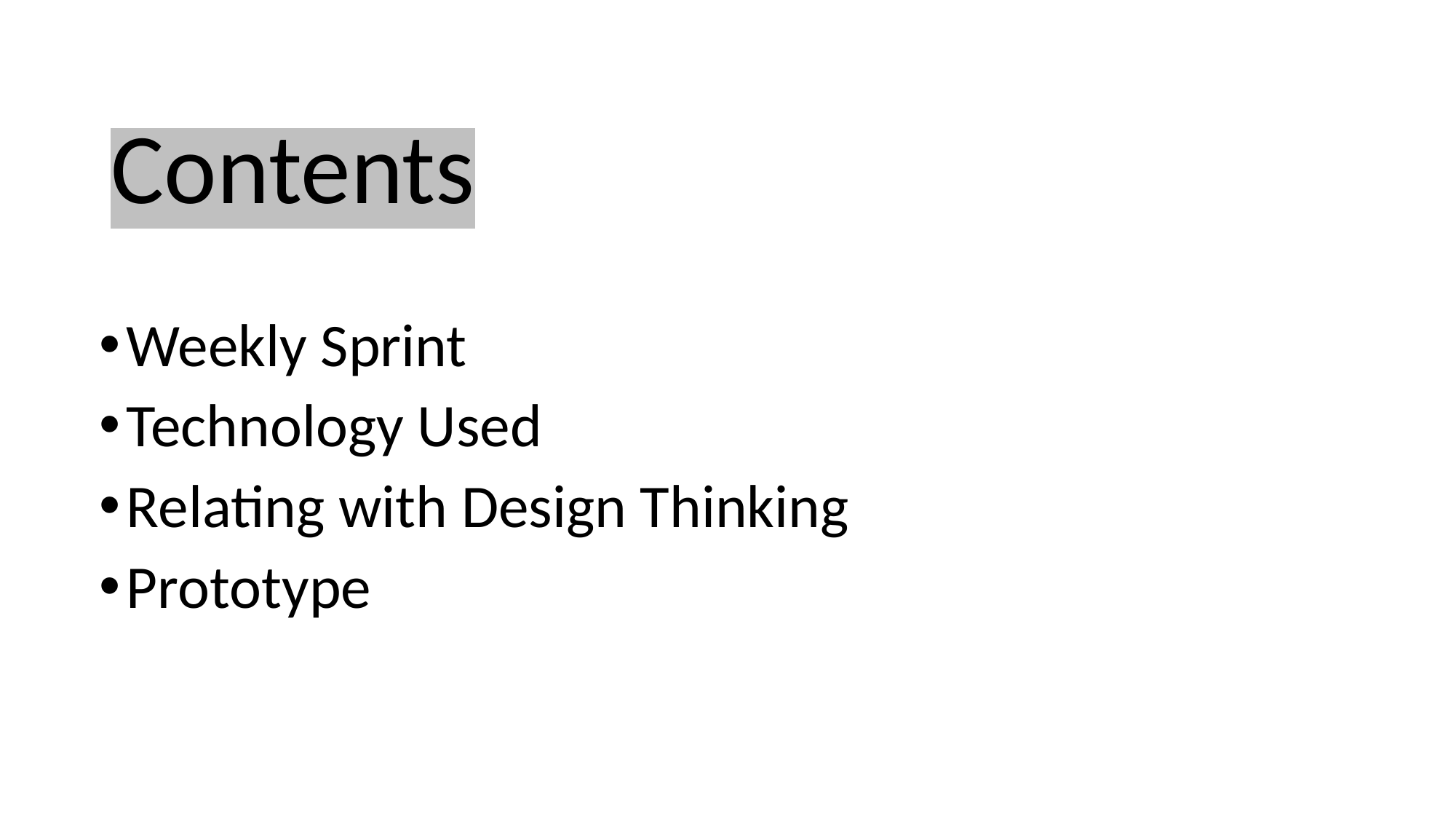

# Contents
Weekly Sprint
Technology Used
Relating with Design Thinking
Prototype